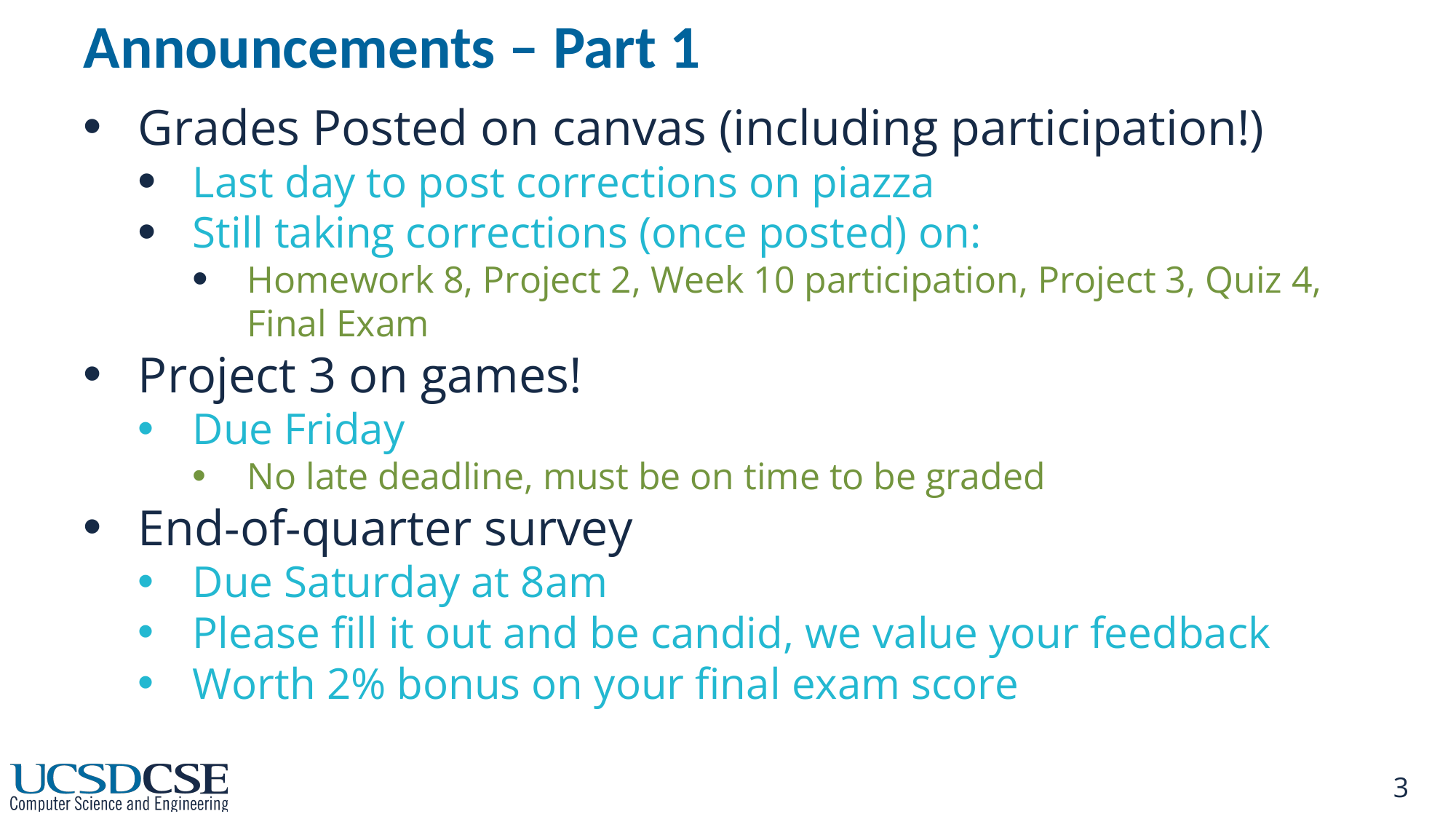

# Announcements – Part 1
Grades Posted on canvas (including participation!)
Last day to post corrections on piazza
Still taking corrections (once posted) on:
Homework 8, Project 2, Week 10 participation, Project 3, Quiz 4, Final Exam
Project 3 on games!
Due Friday
No late deadline, must be on time to be graded
End-of-quarter survey
Due Saturday at 8am
Please fill it out and be candid, we value your feedback
Worth 2% bonus on your final exam score